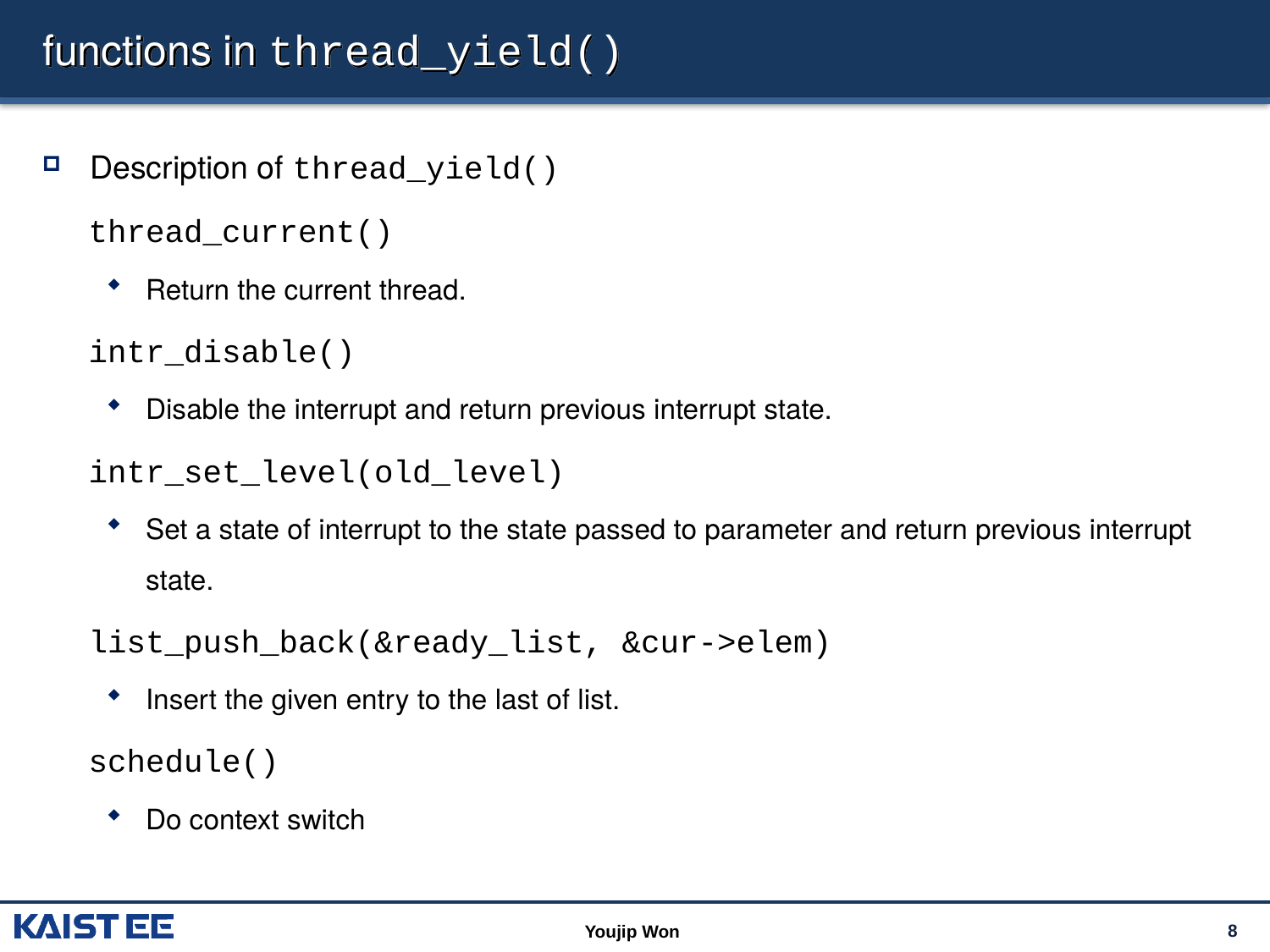

# functions in thread_yield()
Description of thread_yield()
  thread_current()
Return the current thread.
  intr_disable()
Disable the interrupt and return previous interrupt state.
  intr_set_level(old_level)
Set a state of interrupt to the state passed to parameter and return previous interrupt state.
  list_push_back(&ready_list, &cur->elem)
Insert the given entry to the last of list.
  schedule()
Do context switch

Youjip Won
8